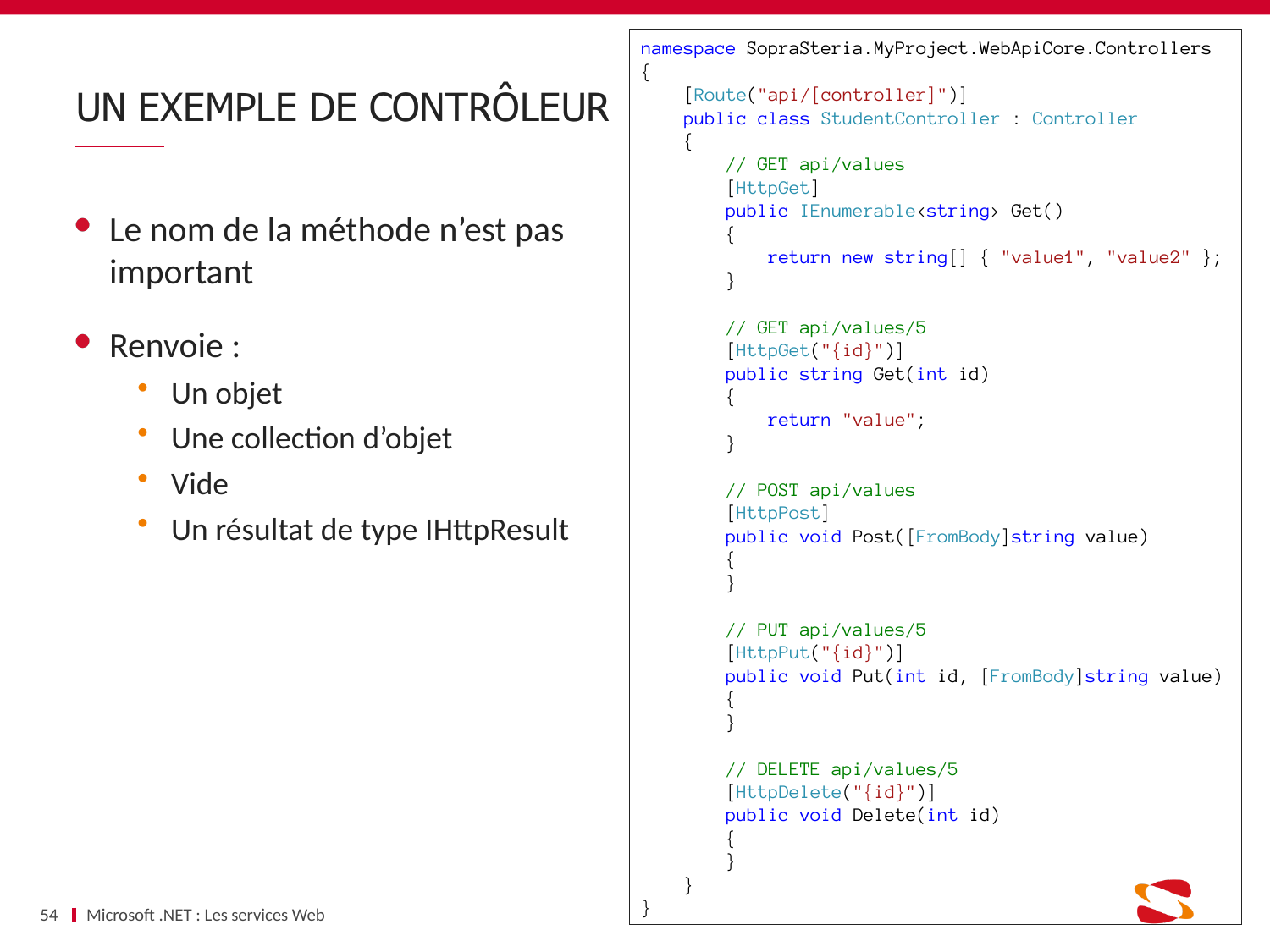

# Un exemple de contrôleur
namespace SopraSteria.MyProject.WebApiCore.Controllers
{
    [Route("api/[controller]")]
    public class StudentController : Controller
    {
        // GET api/values
        [HttpGet]
        public IEnumerable<string> Get()
        {
            return new string[] { "value1", "value2" };
        }

        // GET api/values/5
        [HttpGet("{id}")]
        public string Get(int id)
        {
            return "value";
        }

        // POST api/values
        [HttpPost]
        public void Post([FromBody]string value)
        {
        }

        // PUT api/values/5
        [HttpPut("{id}")]
        public void Put(int id, [FromBody]string value)
        {
        }

        // DELETE api/values/5
        [HttpDelete("{id}")]
        public void Delete(int id)
        {
        }
    }
}
Le nom de la méthode n’est pas important
Renvoie :
Un objet
Une collection d’objet
Vide
Un résultat de type IHttpResult

54
Microsoft .NET : Les services Web